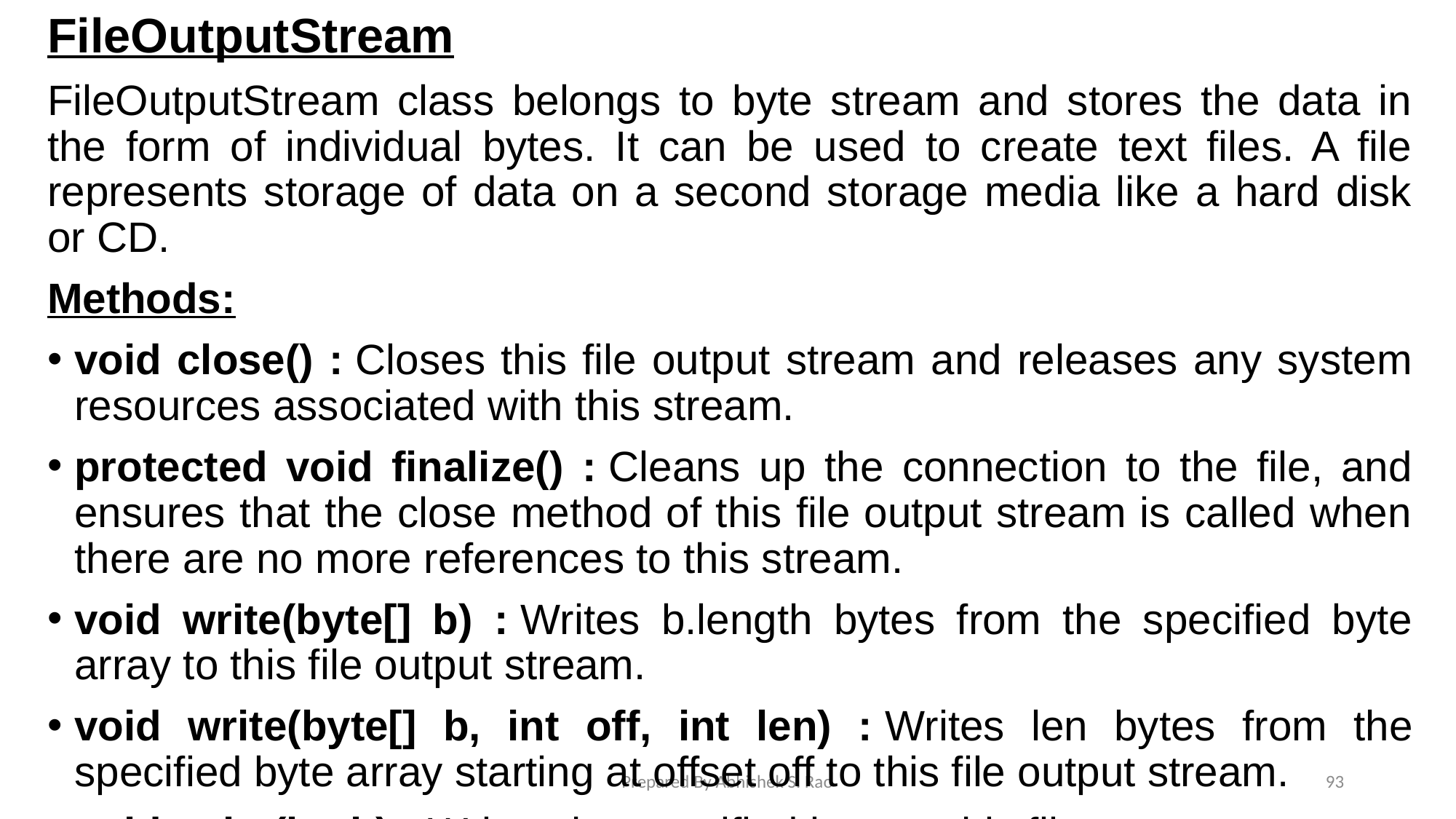

FileOutputStream
FileOutputStream class belongs to byte stream and stores the data in the form of individual bytes. It can be used to create text files. A file represents storage of data on a second storage media like a hard disk or CD.
Methods:
void close() : Closes this file output stream and releases any system resources associated with this stream.
protected void finalize() : Cleans up the connection to the file, and ensures that the close method of this file output stream is called when there are no more references to this stream.
void write(byte[] b) : Writes b.length bytes from the specified byte array to this file output stream.
void write(byte[] b, int off, int len) : Writes len bytes from the specified byte array starting at offset off to this file output stream.
void write(int b) : Writes the specified byte to this file output stream.

Prepared By Abhishek S. Rao
93